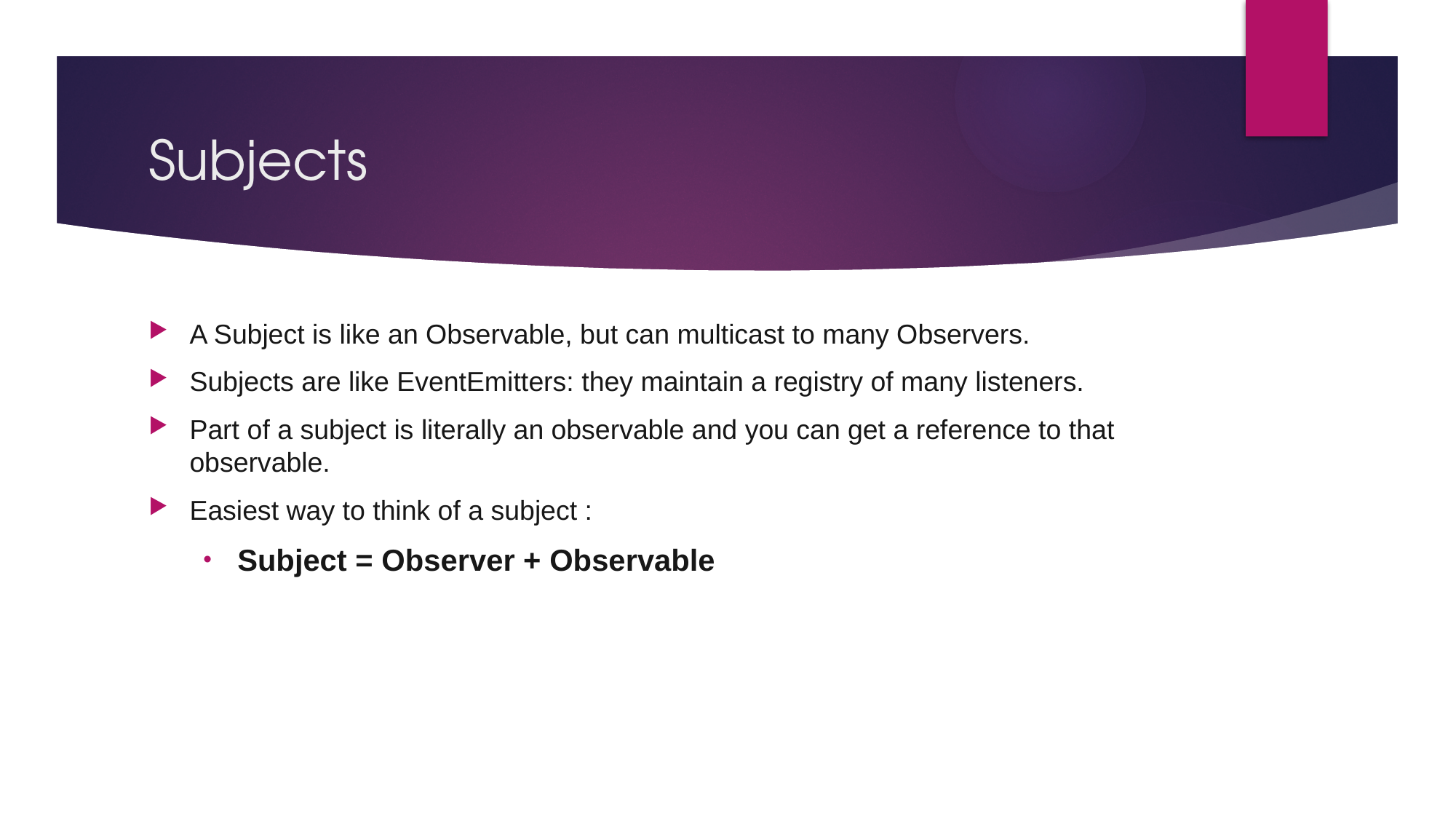

# Subjects
A Subject is like an Observable, but can multicast to many Observers.
Subjects are like EventEmitters: they maintain a registry of many listeners.
Part of a subject is literally an observable and you can get a reference to that observable.
Easiest way to think of a subject :
Subject = Observer + Observable